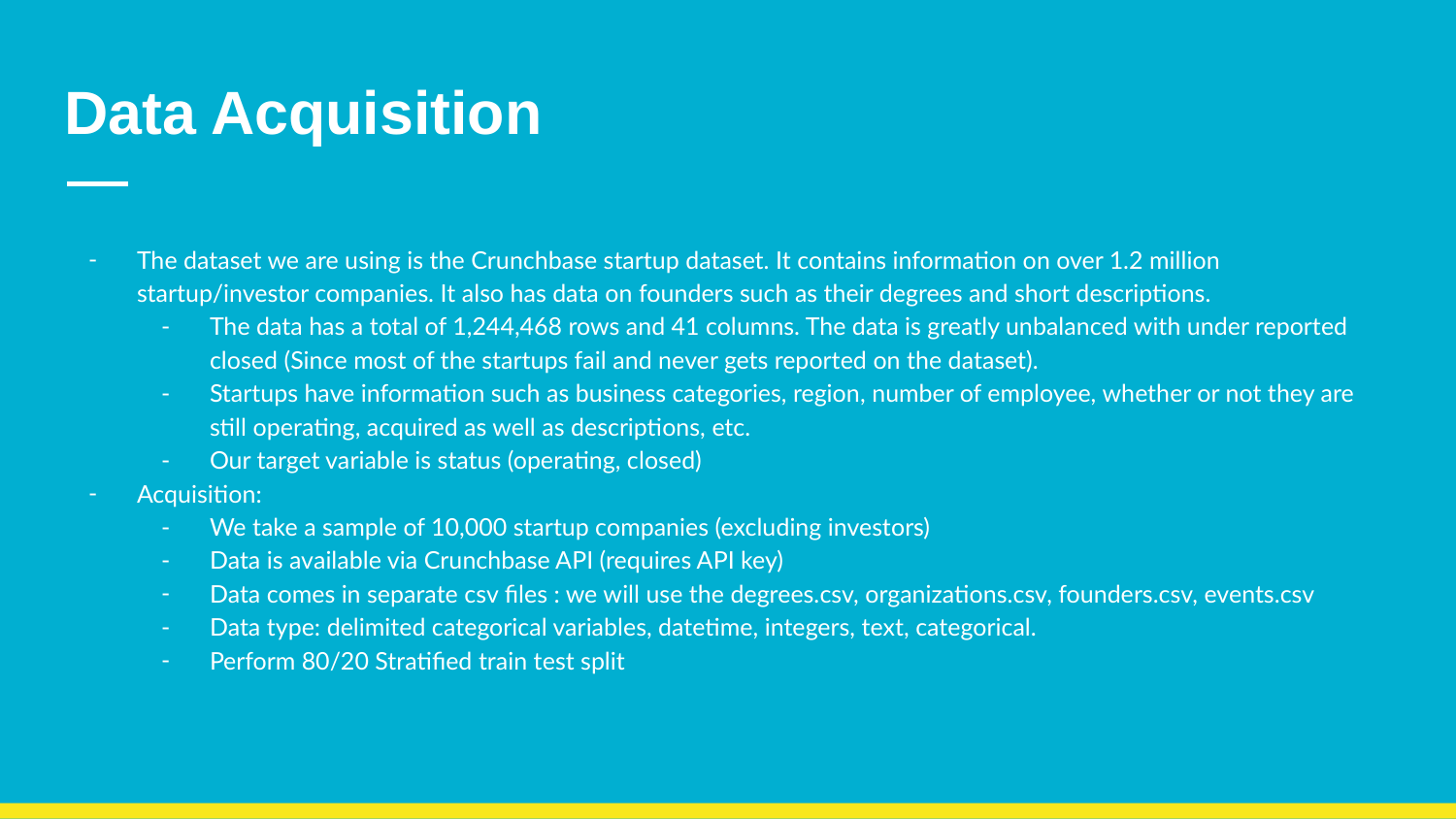

# Data Acquisition
The dataset we are using is the Crunchbase startup dataset. It contains information on over 1.2 million startup/investor companies. It also has data on founders such as their degrees and short descriptions.
The data has a total of 1,244,468 rows and 41 columns. The data is greatly unbalanced with under reported closed (Since most of the startups fail and never gets reported on the dataset).
Startups have information such as business categories, region, number of employee, whether or not they are still operating, acquired as well as descriptions, etc.
Our target variable is status (operating, closed)
Acquisition:
We take a sample of 10,000 startup companies (excluding investors)
Data is available via Crunchbase API (requires API key)
Data comes in separate csv files : we will use the degrees.csv, organizations.csv, founders.csv, events.csv
Data type: delimited categorical variables, datetime, integers, text, categorical.
Perform 80/20 Stratified train test split